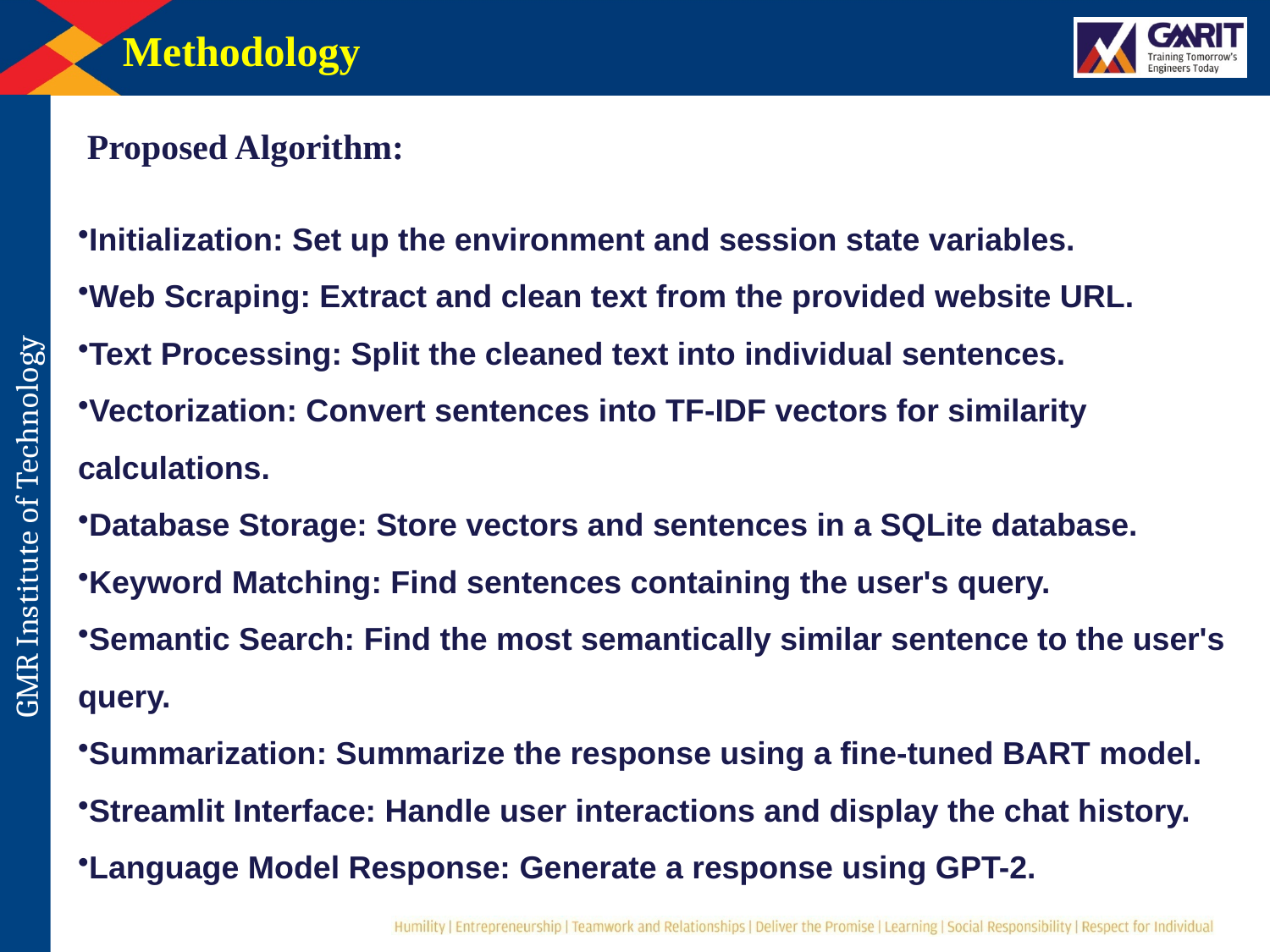

Methodology
Proposed Algorithm:
Initialization: Set up the environment and session state variables.
Web Scraping: Extract and clean text from the provided website URL.
Text Processing: Split the cleaned text into individual sentences.
Vectorization: Convert sentences into TF-IDF vectors for similarity calculations.
Database Storage: Store vectors and sentences in a SQLite database.
Keyword Matching: Find sentences containing the user's query.
Semantic Search: Find the most semantically similar sentence to the user's query.
Summarization: Summarize the response using a fine-tuned BART model.
Streamlit Interface: Handle user interactions and display the chat history.
Language Model Response: Generate a response using GPT-2.